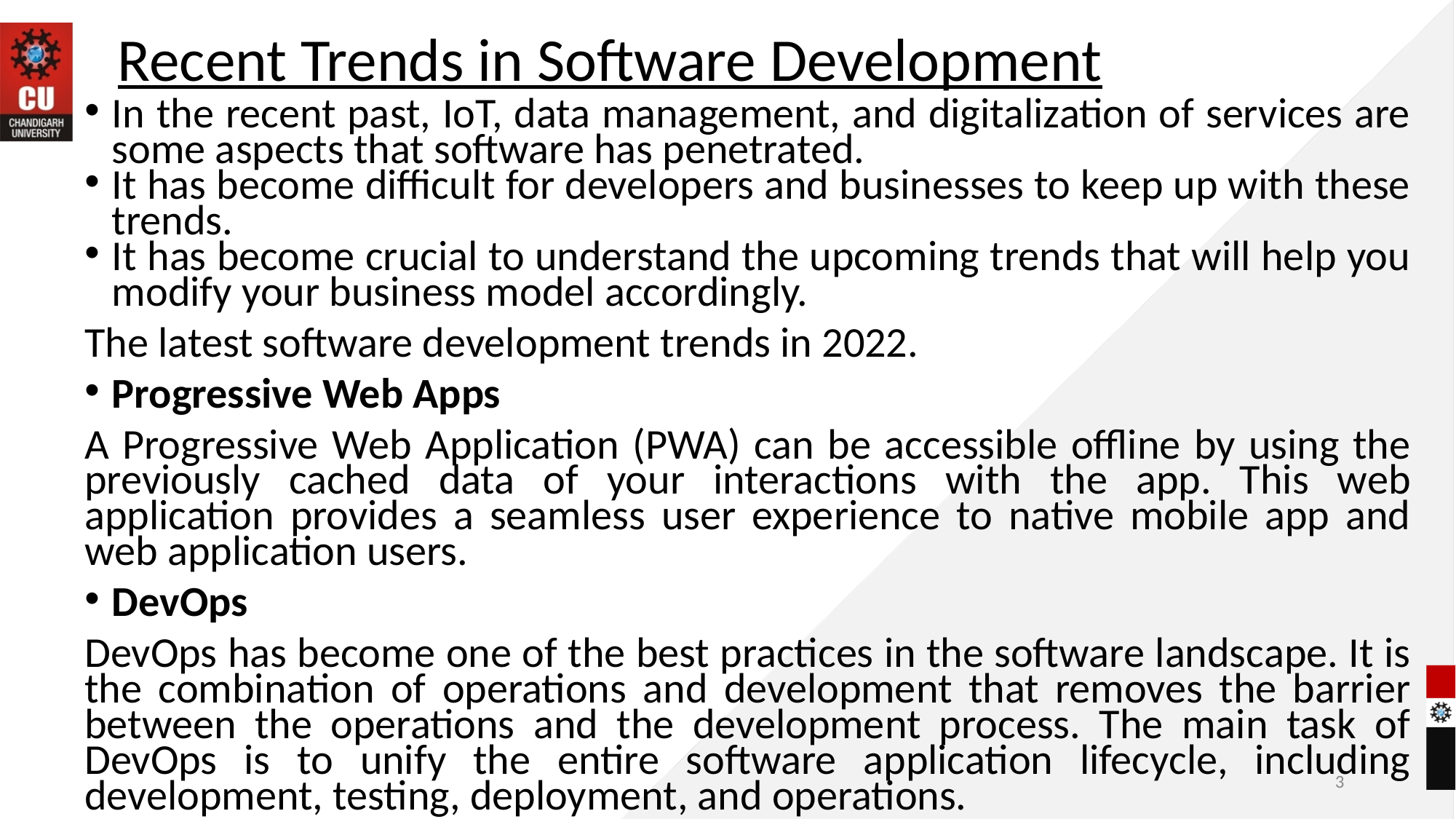

# Recent Trends in Software Development
In the recent past, IoT, data management, and digitalization of services are some aspects that software has penetrated.
It has become difficult for developers and businesses to keep up with these trends.
It has become crucial to understand the upcoming trends that will help you modify your business model accordingly.
The latest software development trends in 2022.
Progressive Web Apps
A Progressive Web Application (PWA) can be accessible offline by using the previously cached data of your interactions with the app. This web application provides a seamless user experience to native mobile app and web application users.
DevOps
DevOps has become one of the best practices in the software landscape. It is the combination of operations and development that removes the barrier between the operations and the development process. The main task of DevOps is to unify the entire software application lifecycle, including development, testing, deployment, and operations.

3